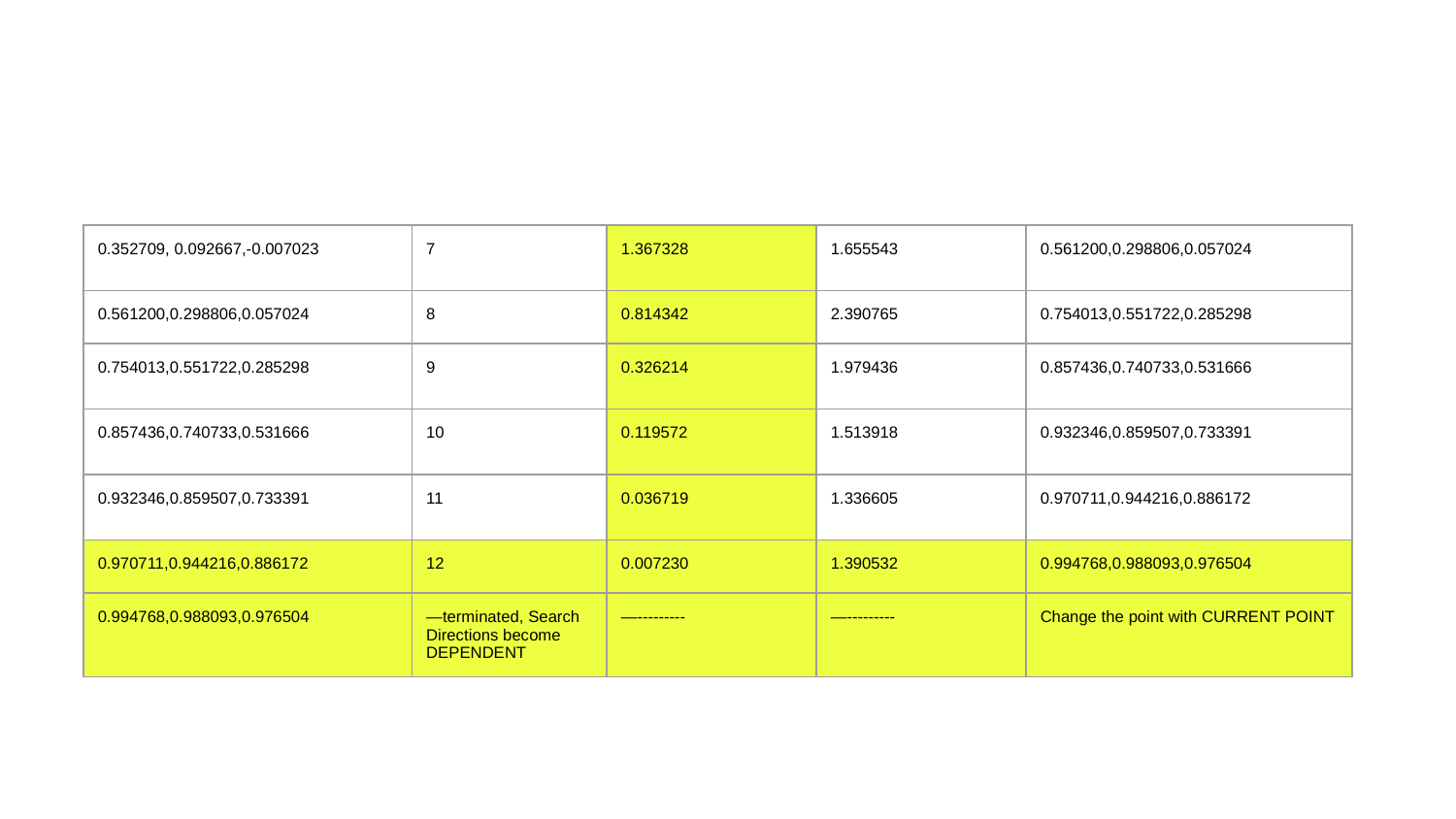

| 0.352709, 0.092667,-0.007023 | 7 | 1.367328 | 1.655543 | 0.561200,0.298806,0.057024 |
| --- | --- | --- | --- | --- |
| 0.561200,0.298806,0.057024 | 8 | 0.814342 | 2.390765 | 0.754013,0.551722,0.285298 |
| 0.754013,0.551722,0.285298 | 9 | 0.326214 | 1.979436 | 0.857436,0.740733,0.531666 |
| 0.857436,0.740733,0.531666 | 10 | 0.119572 | 1.513918 | 0.932346,0.859507,0.733391 |
| 0.932346,0.859507,0.733391 | 11 | 0.036719 | 1.336605 | 0.970711,0.944216,0.886172 |
| 0.970711,0.944216,0.886172 | 12 | 0.007230 | 1.390532 | 0.994768,0.988093,0.976504 |
| 0.994768,0.988093,0.976504 | —terminated, Search Directions become DEPENDENT | —--------- | —--------- | Change the point with CURRENT POINT |